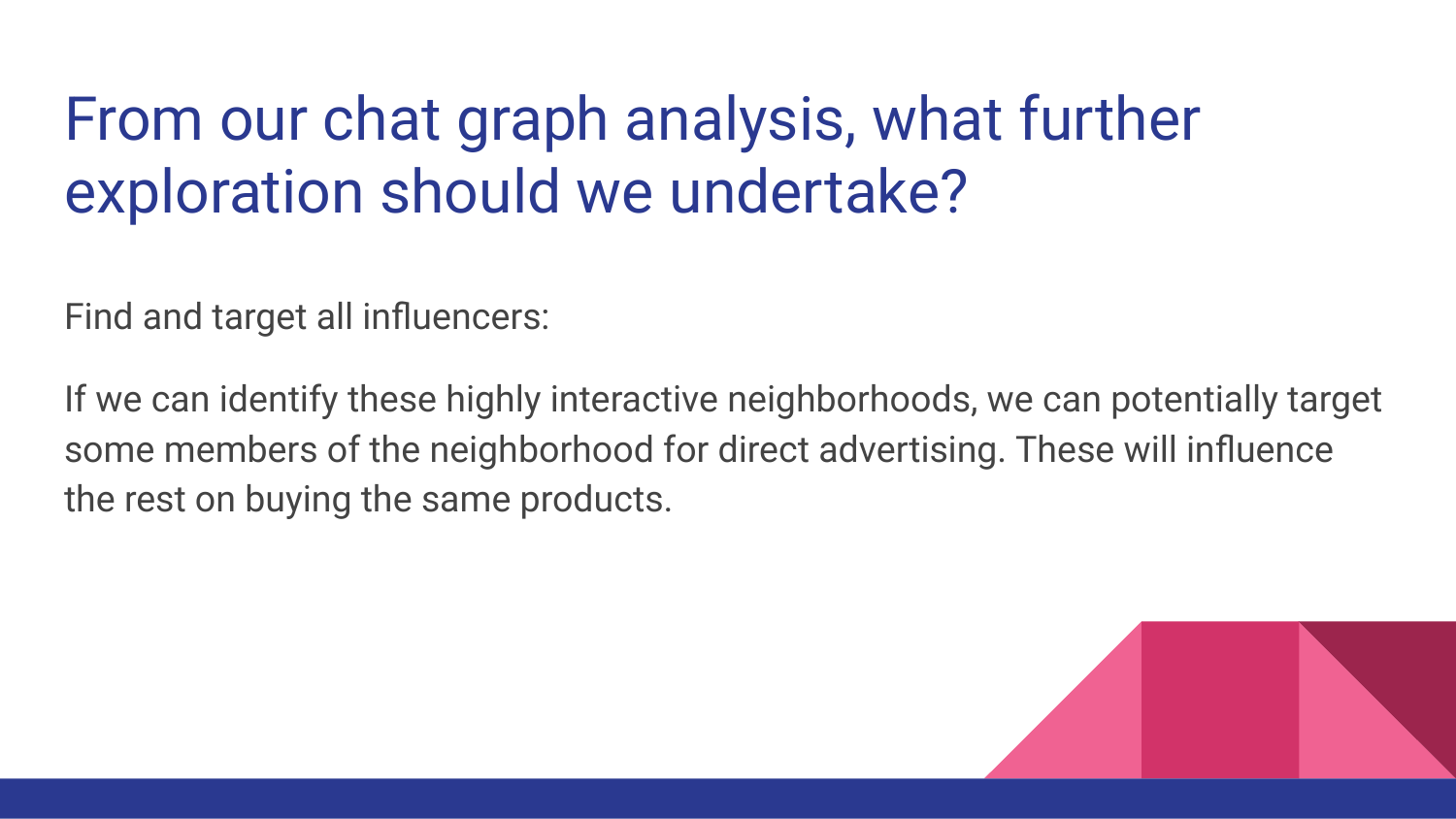

# From our chat graph analysis, what further exploration should we undertake?

Find and target all influencers:
If we can identify these highly interactive neighborhoods, we can potentially target some members of the neighborhood for direct advertising. These will influence the rest on buying the same products.